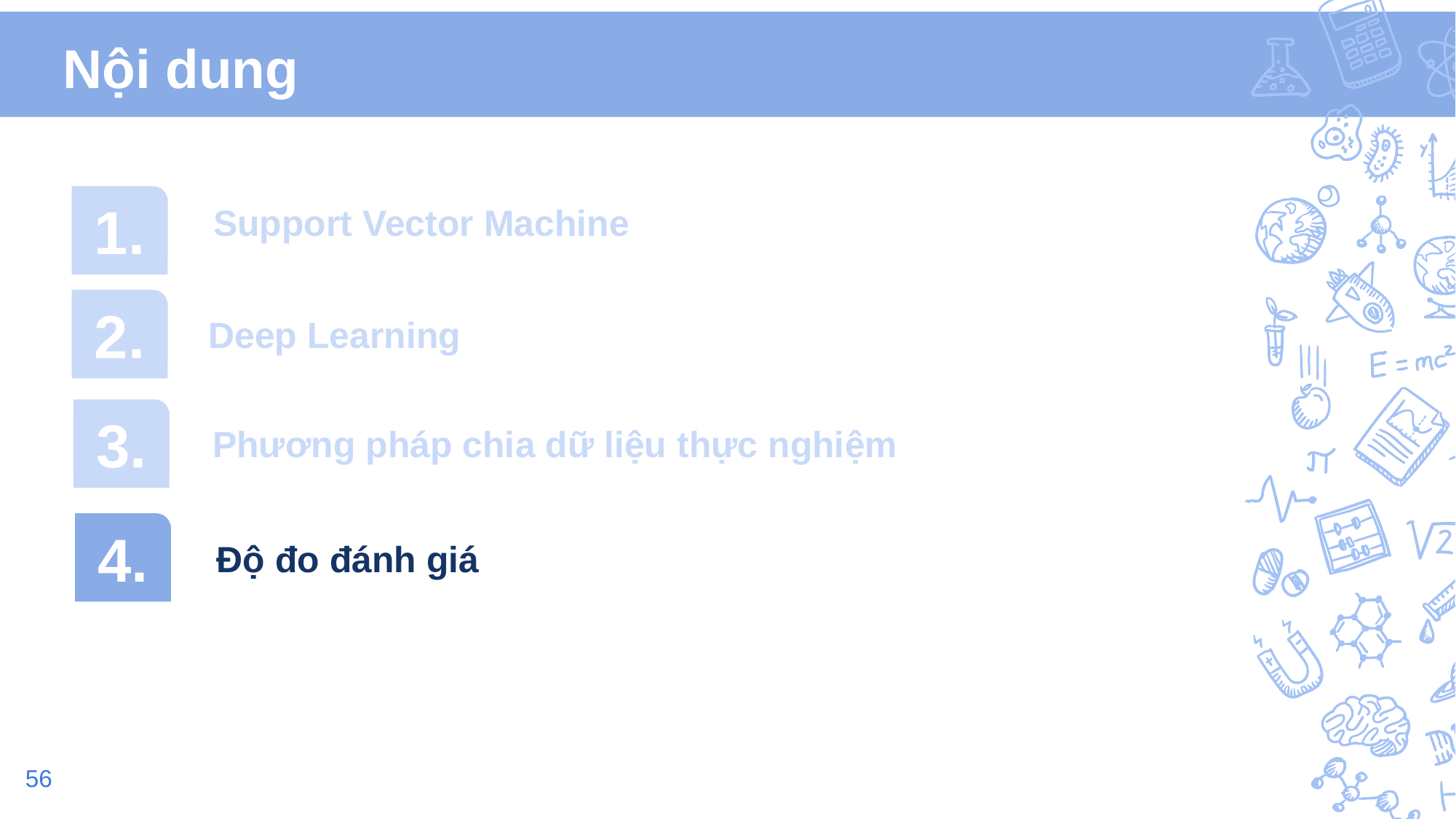

Nội dung
Support Vector Machine

1.
Deep Learning

2.
Phương pháp chia dữ liệu thực nghiệm

3.
4.
Độ đo đánh giá

56